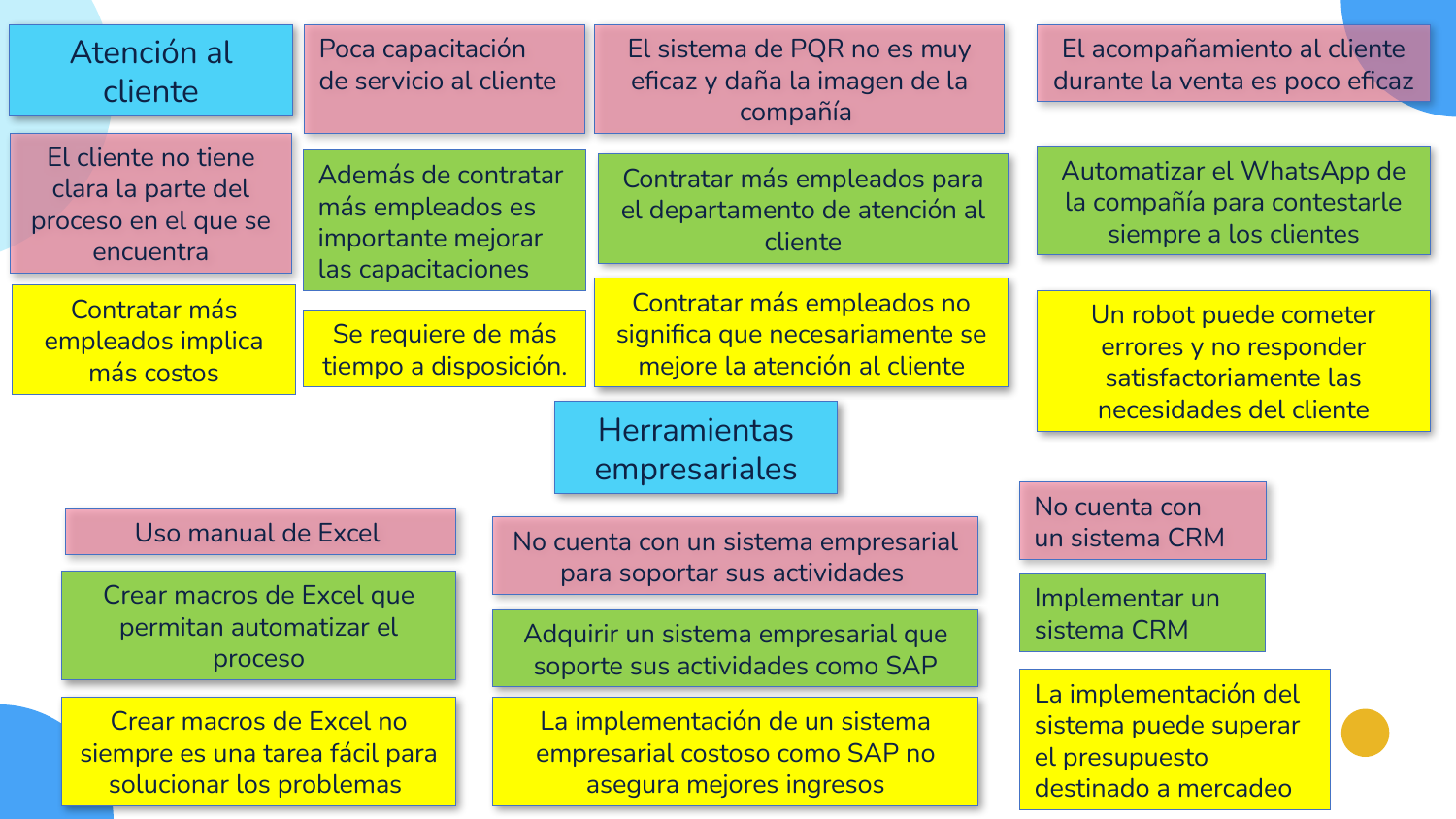

Atención al cliente
Poca capacitación de servicio al cliente

El sistema de PQR no es muy eficaz y daña la imagen de la compañía
El acompañamiento al cliente durante la venta es poco eficaz
El cliente no tiene clara la parte del proceso en el que se encuentra
Automatizar el WhatsApp de la compañía para contestarle siempre a los clientes
Además de contratar más empleados es importante mejorar las capacitaciones
Contratar más empleados para el departamento de atención al cliente
Contratar más empleados no significa que necesariamente se mejore la atención al cliente
Contratar más empleados implica más costos
Un robot puede cometer errores y no responder satisfactoriamente las necesidades del cliente
Se requiere de más tiempo a disposición.
Herramientas empresariales
No cuenta con un sistema CRM
Uso manual de Excel
No cuenta con un sistema empresarial para soportar sus actividades
Crear macros de Excel que permitan automatizar el proceso
Implementar un sistema CRM
Adquirir un sistema empresarial que soporte sus actividades como SAP
La implementación del sistema puede superar el presupuesto destinado a mercadeo
Crear macros de Excel no siempre es una tarea fácil para solucionar los problemas
La implementación de un sistema empresarial costoso como SAP no asegura mejores ingresos